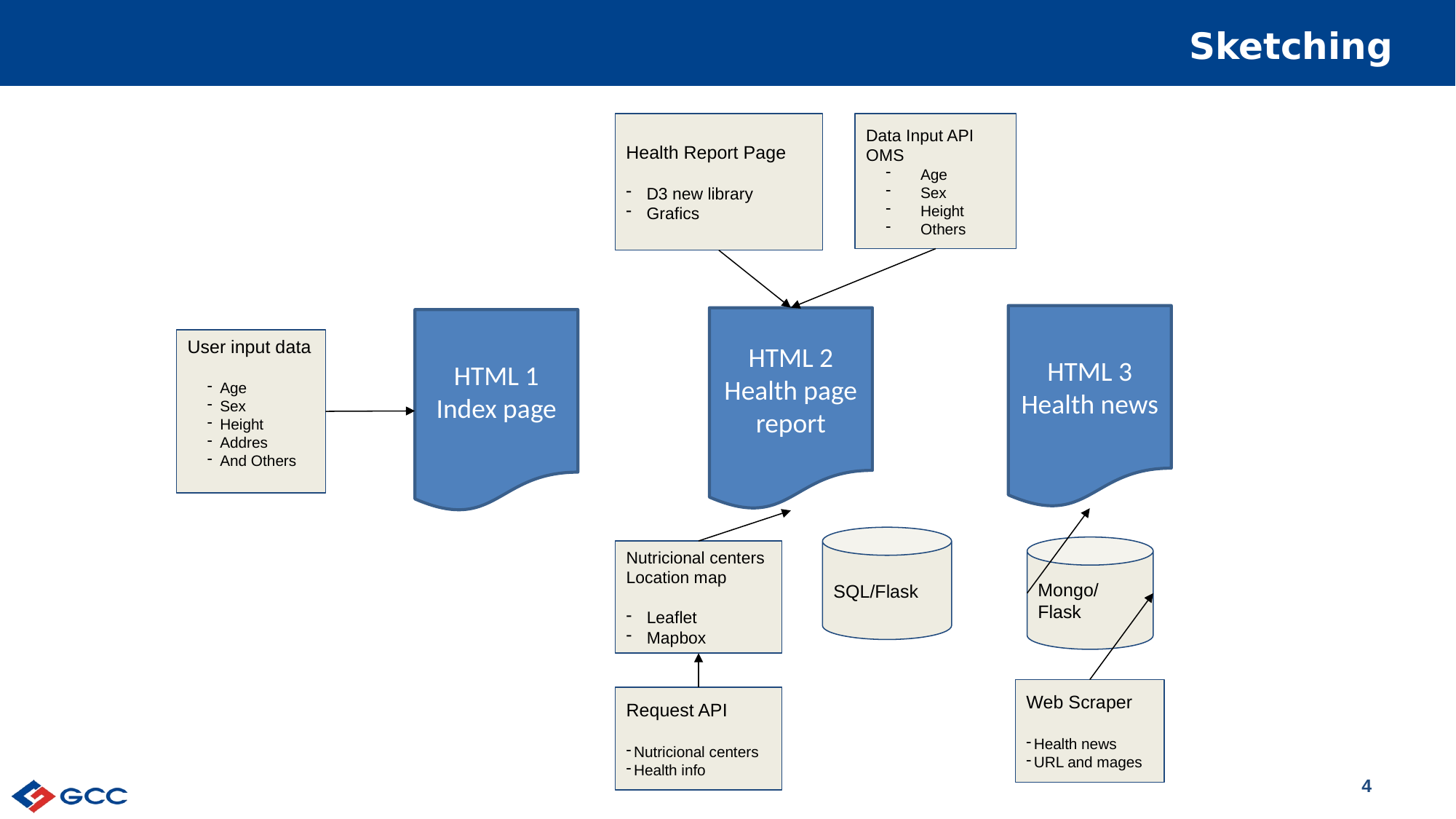

# Sketching
Health Report Page

D3 new library
Grafics
Data Input API OMS
Age
Sex
Height
Others

HTML 3
Health news
HTML 2
Health page report
HTML 1
Index page
User input data

Age
Sex
Height
Addres
And Others

SQL/Flask
Mongo/Flask
Nutricional centers Location map

Leaflet
Mapbox
Web Scraper

Health news
URL and mages
Request API

Nutricional centers
Health info